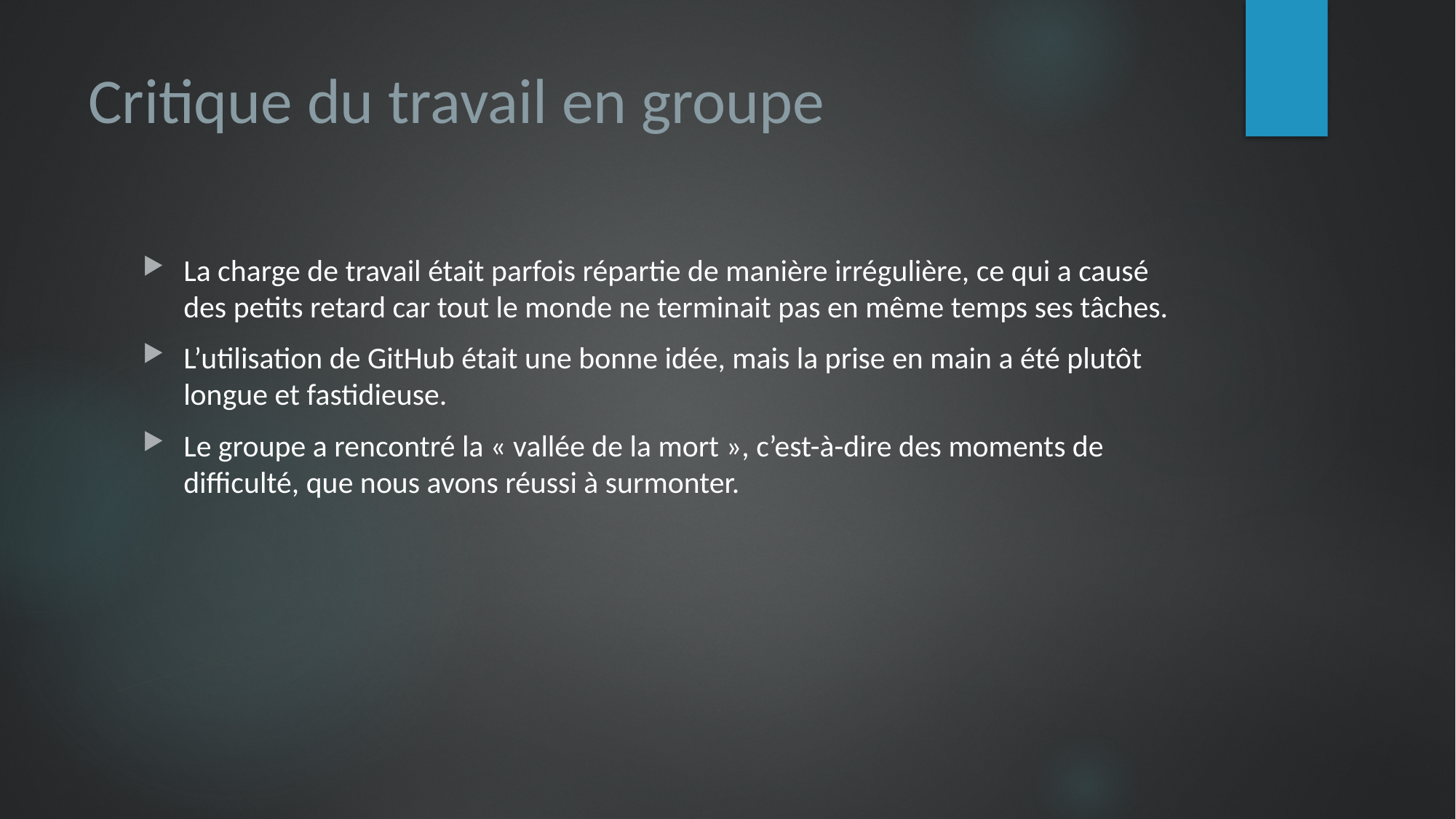

# Critique du travail en groupe
La charge de travail était parfois répartie de manière irrégulière, ce qui a causé des petits retard car tout le monde ne terminait pas en même temps ses tâches.
L’utilisation de GitHub était une bonne idée, mais la prise en main a été plutôt longue et fastidieuse.
Le groupe a rencontré la « vallée de la mort », c’est-à-dire des moments de difficulté, que nous avons réussi à surmonter.